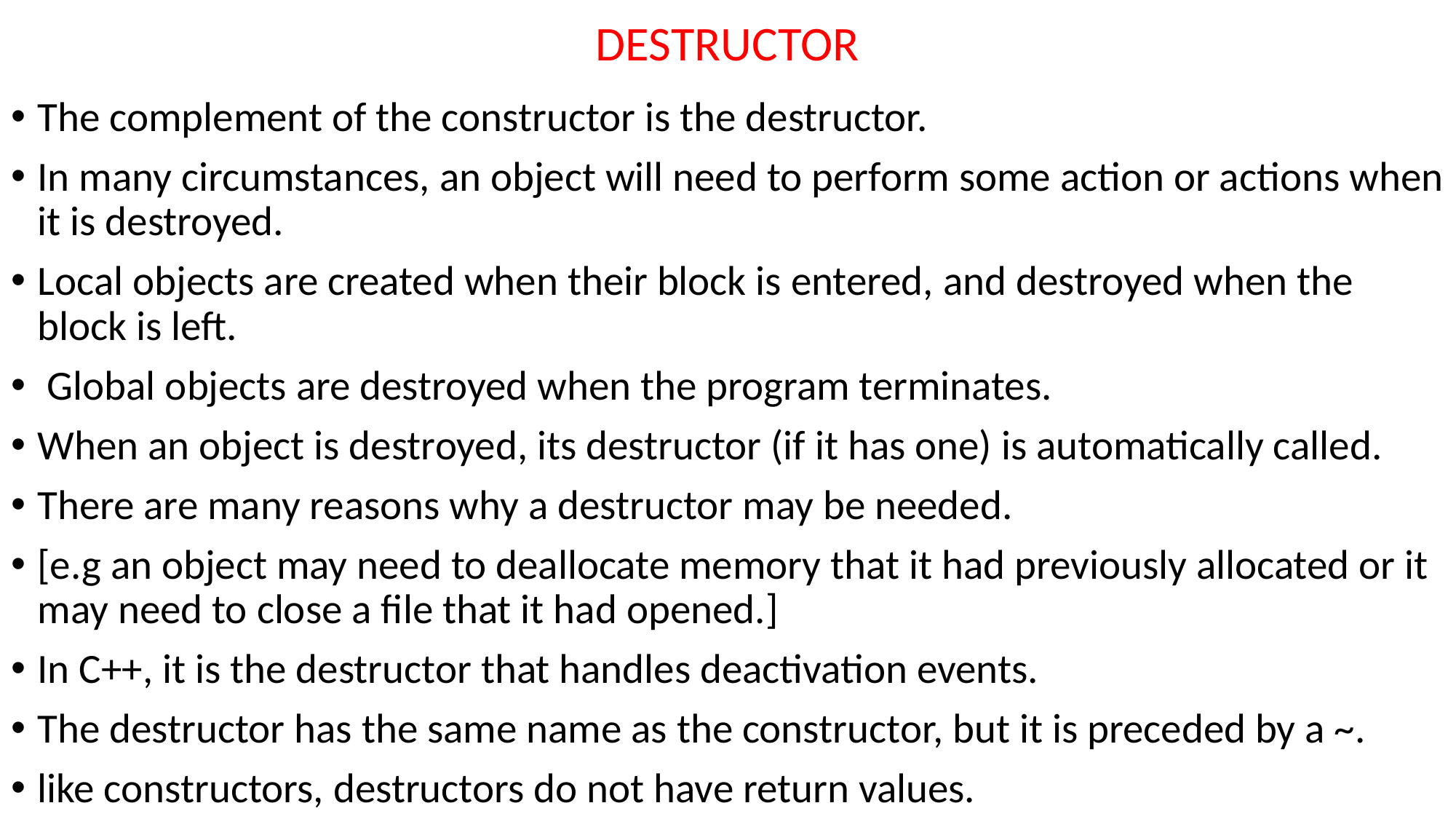

# DESTRUCTOR
The complement of the constructor is the destructor.
In many circumstances, an object will need to perform some action or actions when it is destroyed.
Local objects are created when their block is entered, and destroyed when the block is left.
 Global objects are destroyed when the program terminates.
When an object is destroyed, its destructor (if it has one) is automatically called.
There are many reasons why a destructor may be needed.
[e.g an object may need to deallocate memory that it had previously allocated or it may need to close a file that it had opened.]
In C++, it is the destructor that handles deactivation events.
The destructor has the same name as the constructor, but it is preceded by a ~.
like constructors, destructors do not have return values.